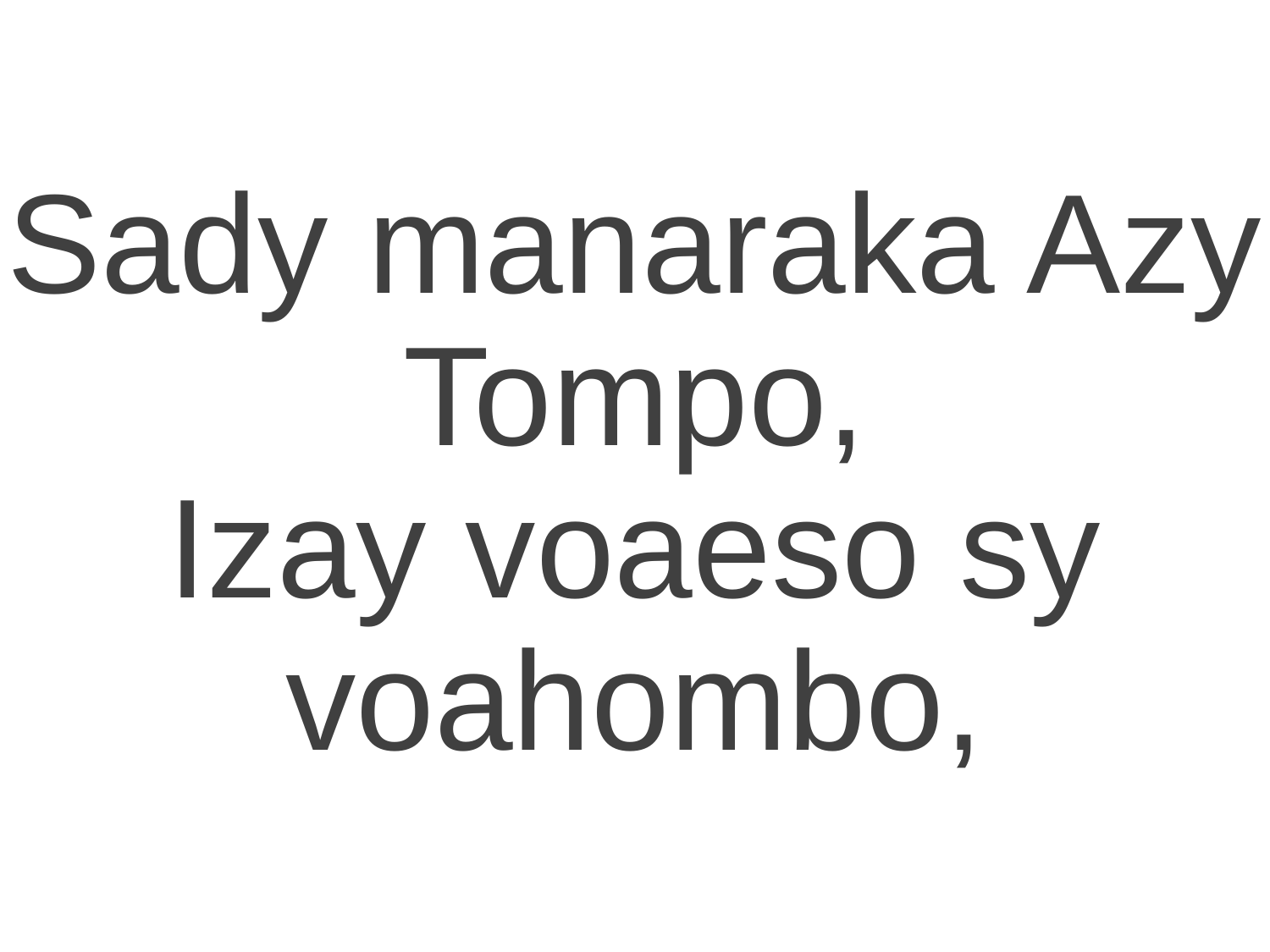

Sady manaraka Azy Tompo,
Izay voaeso sy voahombo,